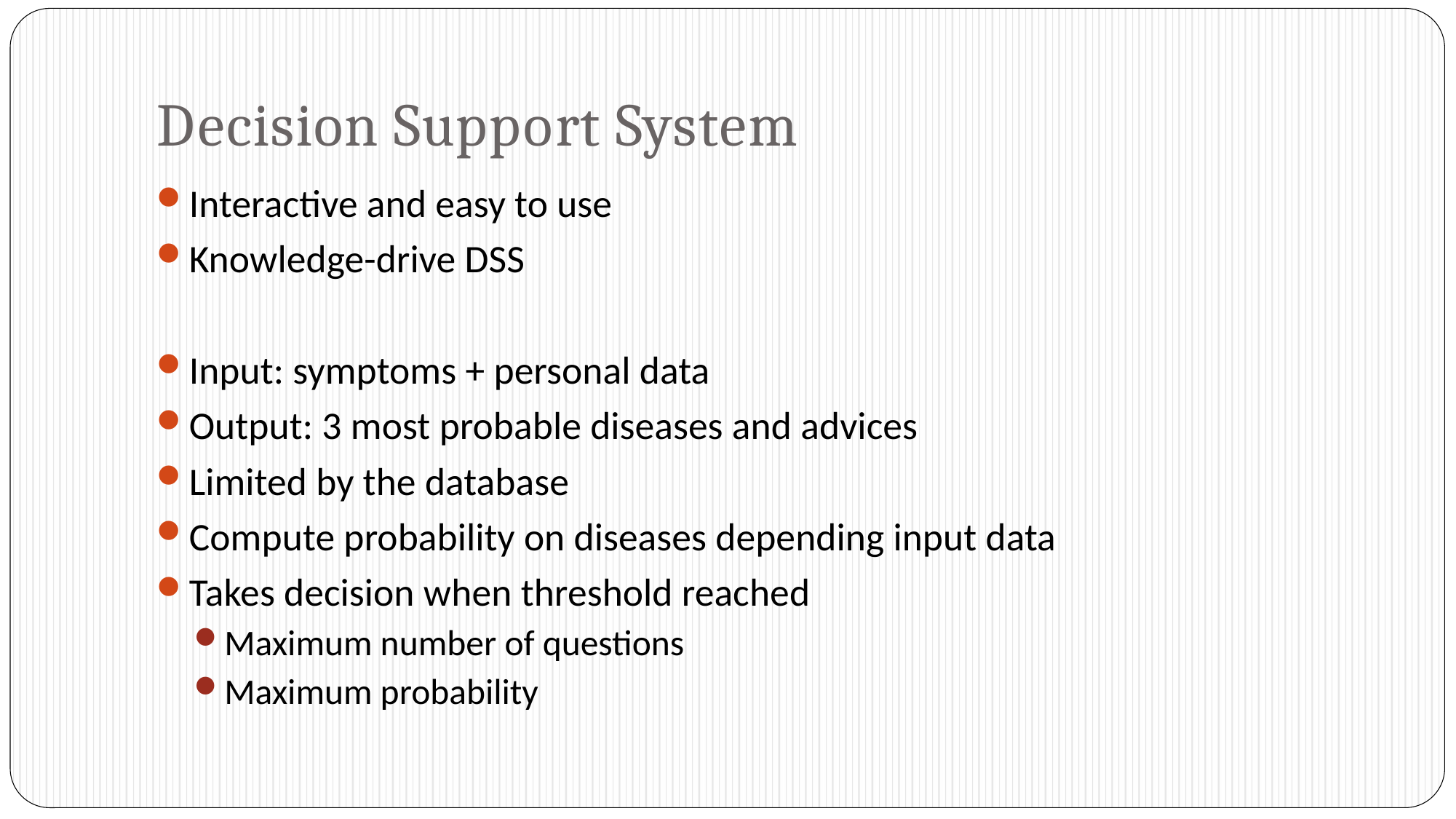

# Decision Support System
Interactive and easy to use
Knowledge-drive DSS

Input: symptoms + personal data
Output: 3 most probable diseases and advices
Limited by the database
Compute probability on diseases depending input data
Takes decision when threshold reached
Maximum number of questions
Maximum probability